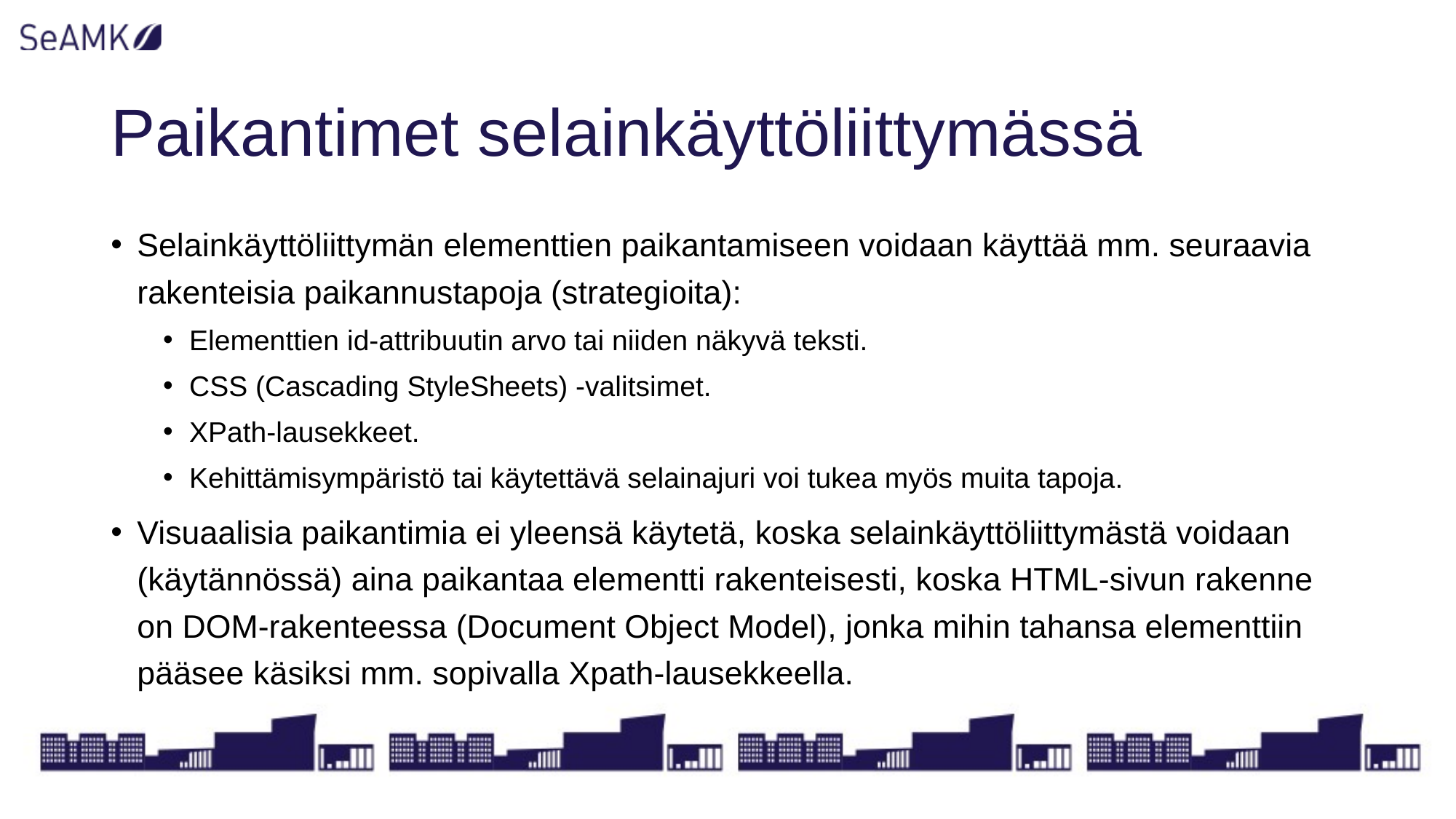

# Paikantimet selainkäyttöliittymässä
Selainkäyttöliittymän elementtien paikantamiseen voidaan käyttää mm. seuraavia rakenteisia paikannustapoja (strategioita):
Elementtien id-attribuutin arvo tai niiden näkyvä teksti.
CSS (Cascading StyleSheets) -valitsimet.
XPath-lausekkeet.
Kehittämisympäristö tai käytettävä selainajuri voi tukea myös muita tapoja.
Visuaalisia paikantimia ei yleensä käytetä, koska selainkäyttöliittymästä voidaan (käytännössä) aina paikantaa elementti rakenteisesti, koska HTML-sivun rakenne on DOM-rakenteessa (Document Object Model), jonka mihin tahansa elementtiin pääsee käsiksi mm. sopivalla Xpath-lausekkeella.